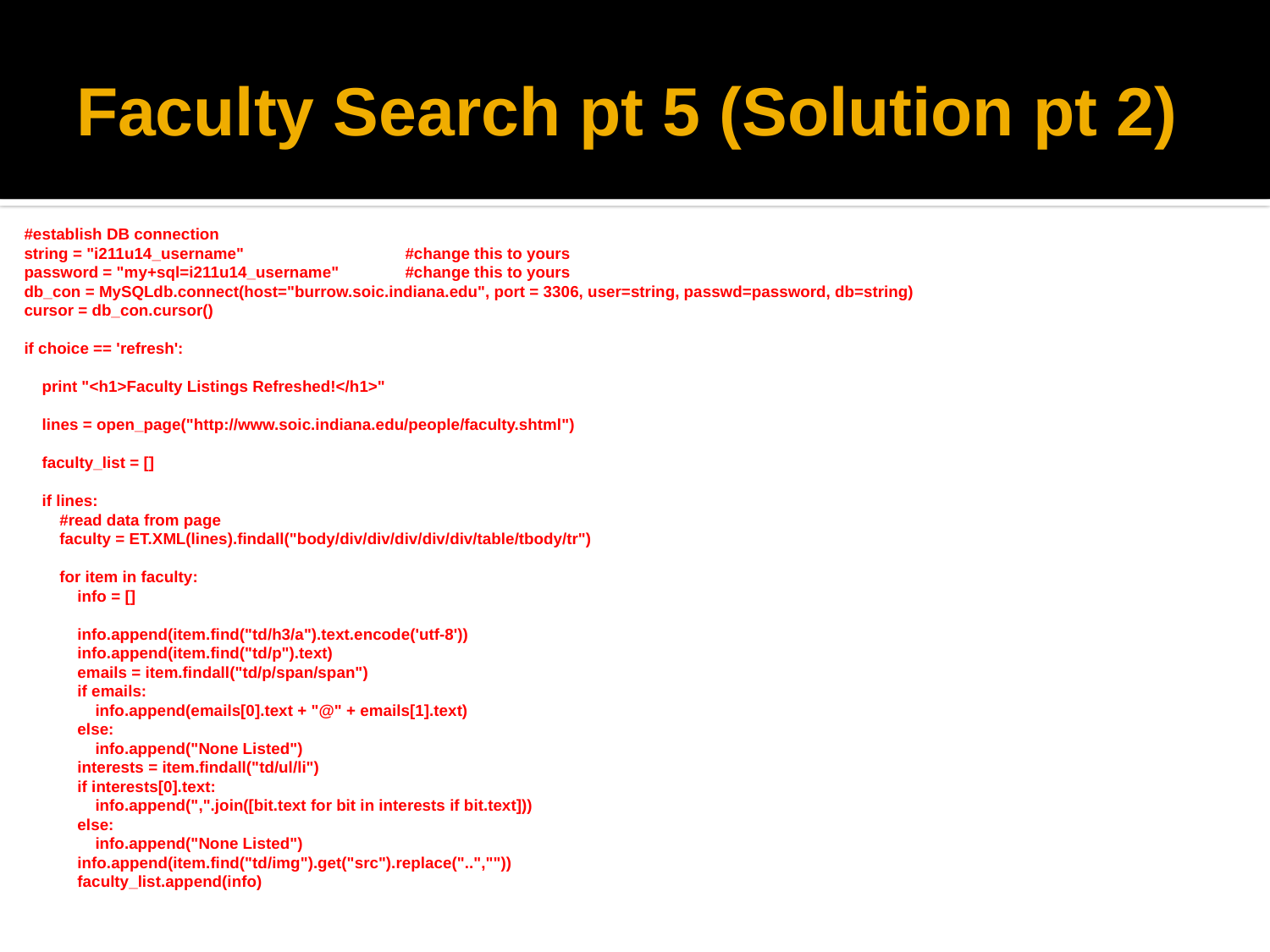

# Faculty Search pt 5 (Solution pt 2)
#establish DB connection
string = "i211u14_username" 		#change this to yours
password = "my+sql=i211u14_username"	#change this to yours
db_con = MySQLdb.connect(host="burrow.soic.indiana.edu", port = 3306, user=string, passwd=password, db=string)
cursor = db_con.cursor()

if choice == 'refresh':

    print "<h1>Faculty Listings Refreshed!</h1>"

    lines = open_page("http://www.soic.indiana.edu/people/faculty.shtml")

    faculty_list = []

    if lines:
        #read data from page
        faculty = ET.XML(lines).findall("body/div/div/div/div/div/table/tbody/tr")

        for item in faculty:
            info = []

            info.append(item.find("td/h3/a").text.encode('utf-8'))
            info.append(item.find("td/p").text)
            emails = item.findall("td/p/span/span")
            if emails:
                info.append(emails[0].text + "@" + emails[1].text)
            else:
                info.append("None Listed")
            interests = item.findall("td/ul/li")
            if interests[0].text:
                info.append(",".join([bit.text for bit in interests if bit.text]))
            else:
                info.append("None Listed")
            info.append(item.find("td/img").get("src").replace("..",""))
            faculty_list.append(info)